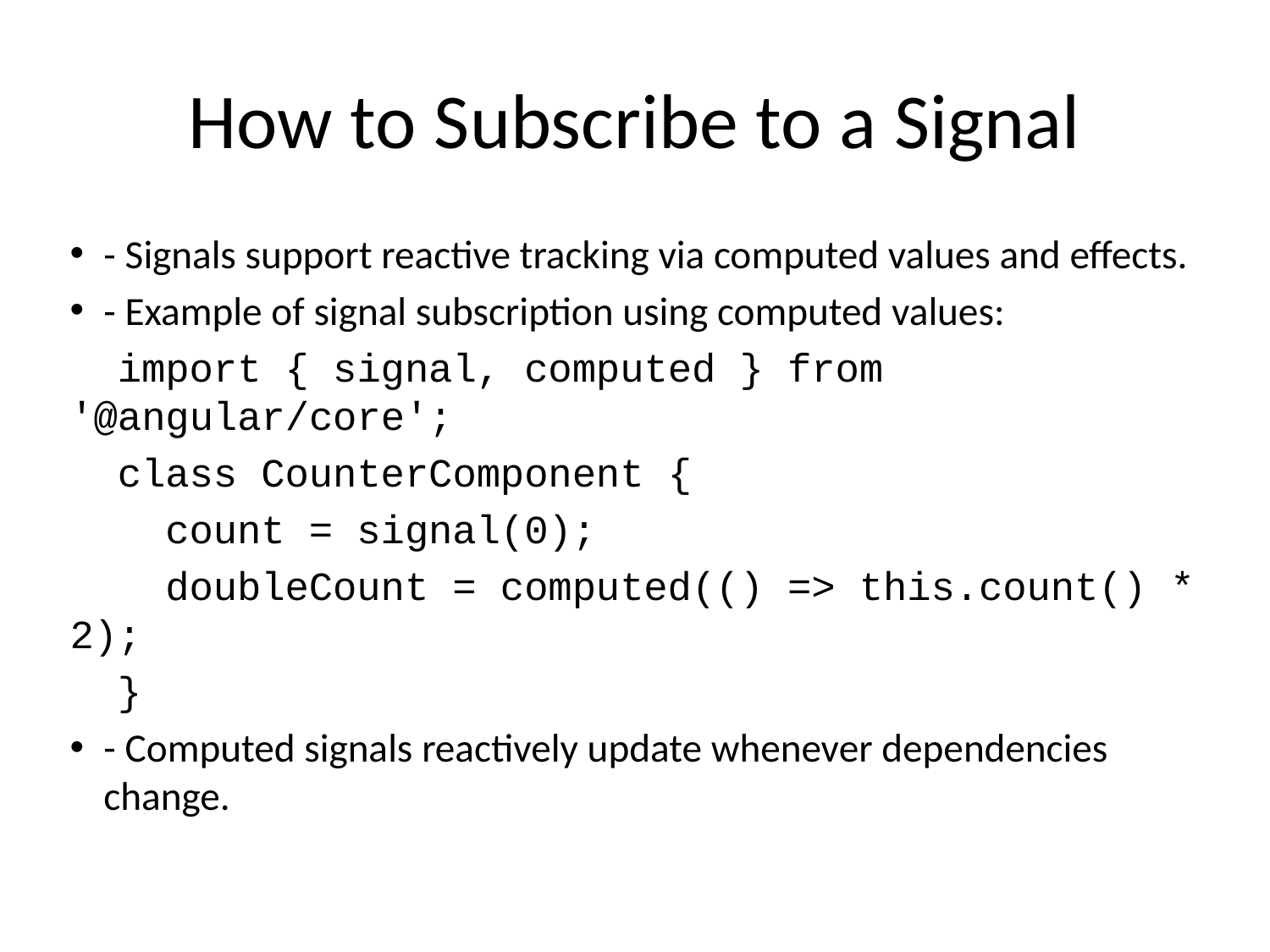

# How to Subscribe to a Signal
- Signals support reactive tracking via computed values and effects.
- Example of signal subscription using computed values:
  import { signal, computed } from '@angular/core';
  class CounterComponent {
    count = signal(0);
    doubleCount = computed(() => this.count() * 2);
  }
- Computed signals reactively update whenever dependencies change.